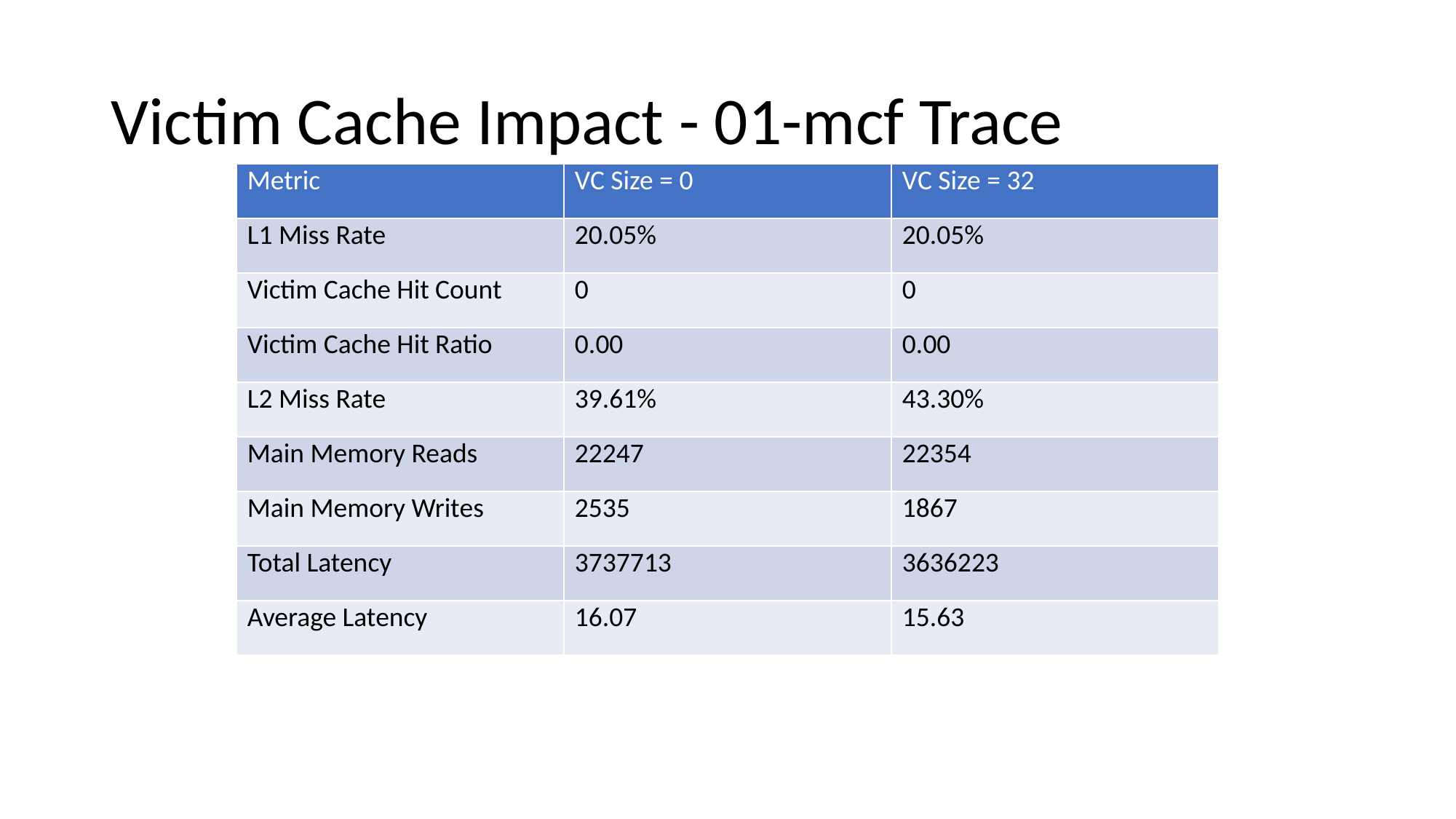

# Victim Cache Impact - 01-mcf Trace
| Metric | VC Size = 0 | VC Size = 32 |
| --- | --- | --- |
| L1 Miss Rate | 20.05% | 20.05% |
| Victim Cache Hit Count | 0 | 0 |
| Victim Cache Hit Ratio | 0.00 | 0.00 |
| L2 Miss Rate | 39.61% | 43.30% |
| Main Memory Reads | 22247 | 22354 |
| Main Memory Writes | 2535 | 1867 |
| Total Latency | 3737713 | 3636223 |
| Average Latency | 16.07 | 15.63 |